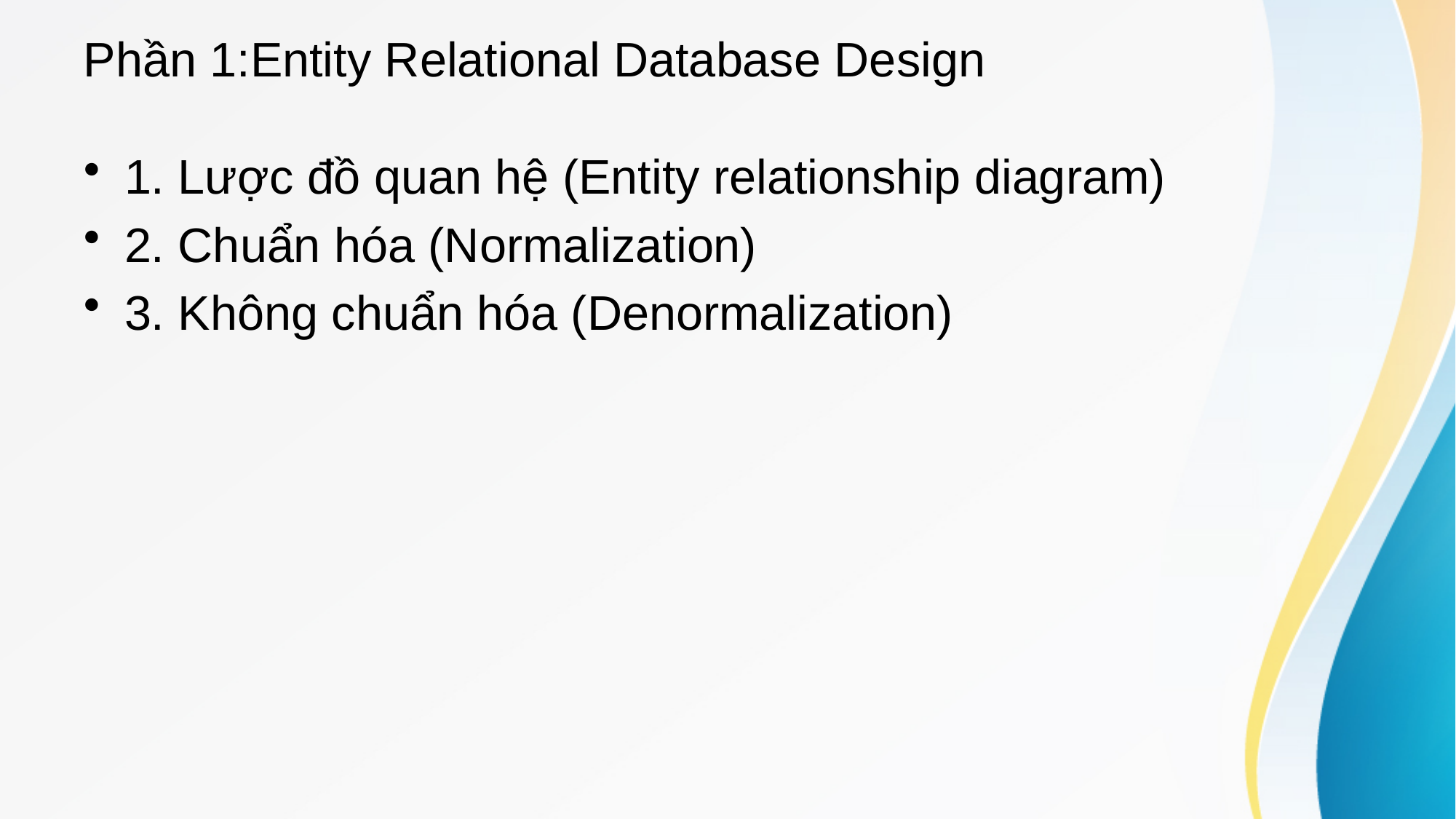

# Phần 1:Entity Relational Database Design
1. Lược đồ quan hệ (Entity relationship diagram)
2. Chuẩn hóa (Normalization)
3. Không chuẩn hóa (Denormalization)